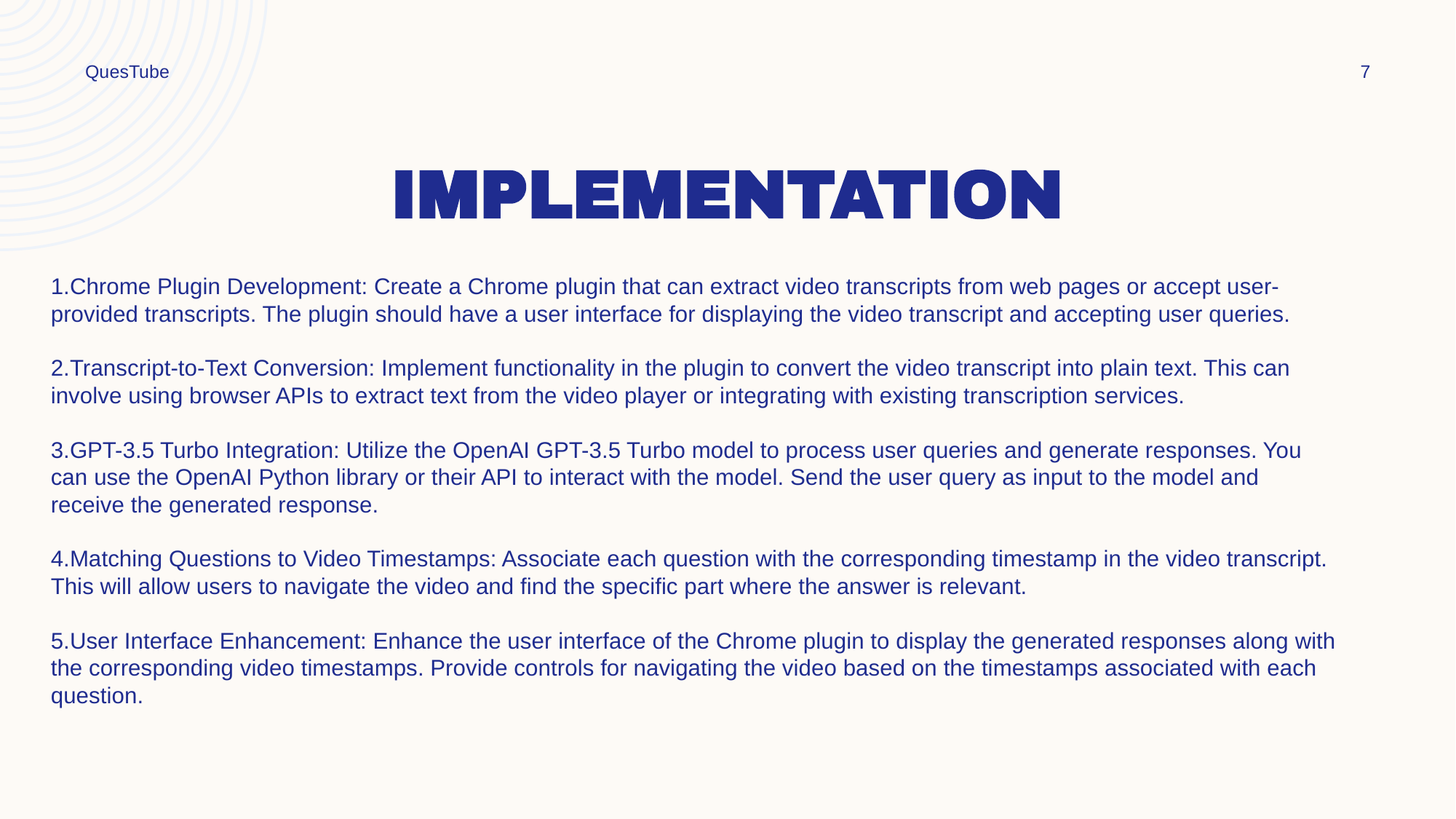

QuesTube
7
# Implementation
Chrome Plugin Development: Create a Chrome plugin that can extract video transcripts from web pages or accept user-provided transcripts. The plugin should have a user interface for displaying the video transcript and accepting user queries.

Transcript-to-Text Conversion: Implement functionality in the plugin to convert the video transcript into plain text. This can involve using browser APIs to extract text from the video player or integrating with existing transcription services.

GPT-3.5 Turbo Integration: Utilize the OpenAI GPT-3.5 Turbo model to process user queries and generate responses. You can use the OpenAI Python library or their API to interact with the model. Send the user query as input to the model and receive the generated response.

Matching Questions to Video Timestamps: Associate each question with the corresponding timestamp in the video transcript. This will allow users to navigate the video and find the specific part where the answer is relevant.

User Interface Enhancement: Enhance the user interface of the Chrome plugin to display the generated responses along with the corresponding video timestamps. Provide controls for navigating the video based on the timestamps associated with each question.